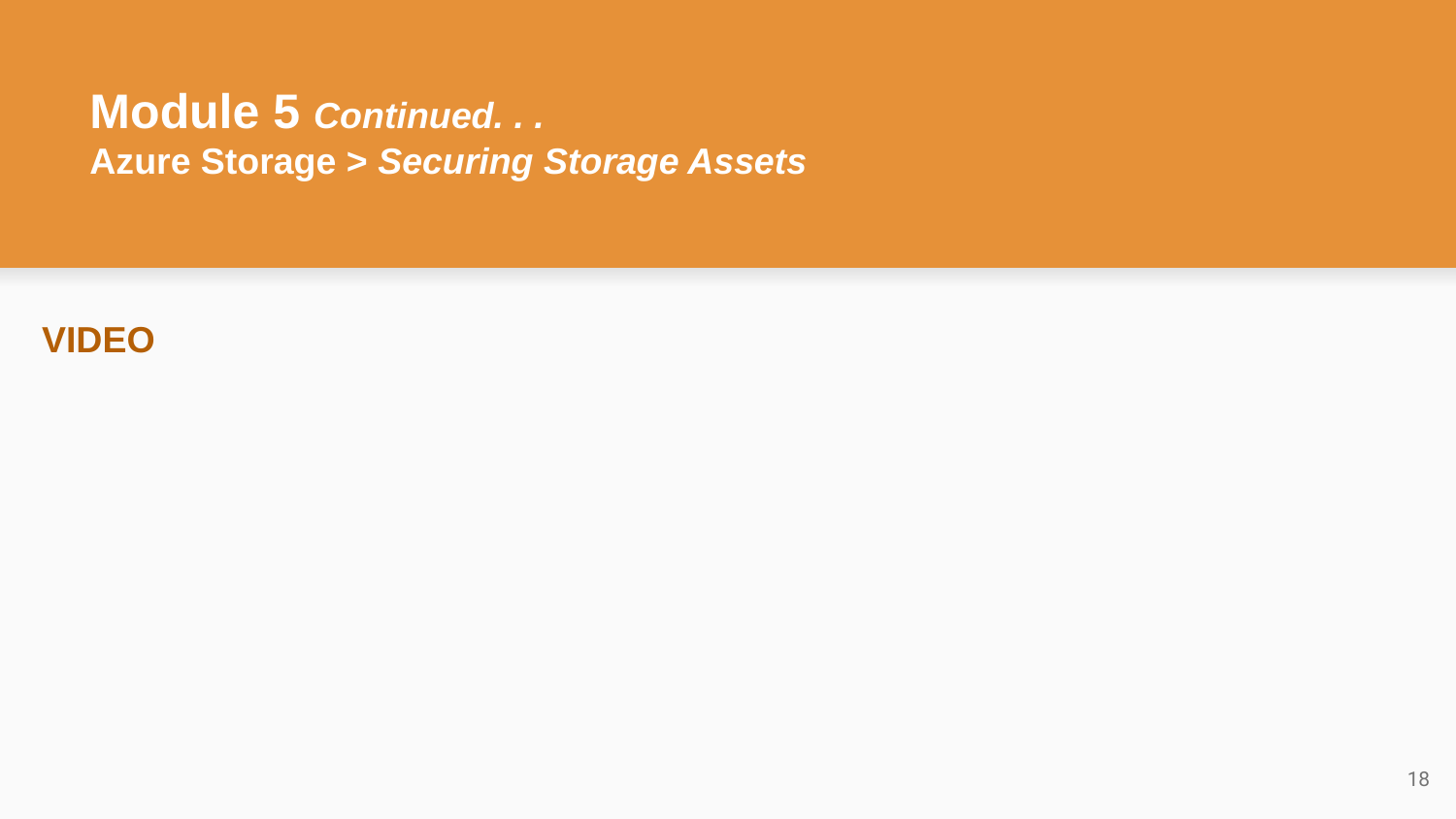

# Module 5 Continued. . .
Azure Storage > Securing Storage Assets

VIDEO
18